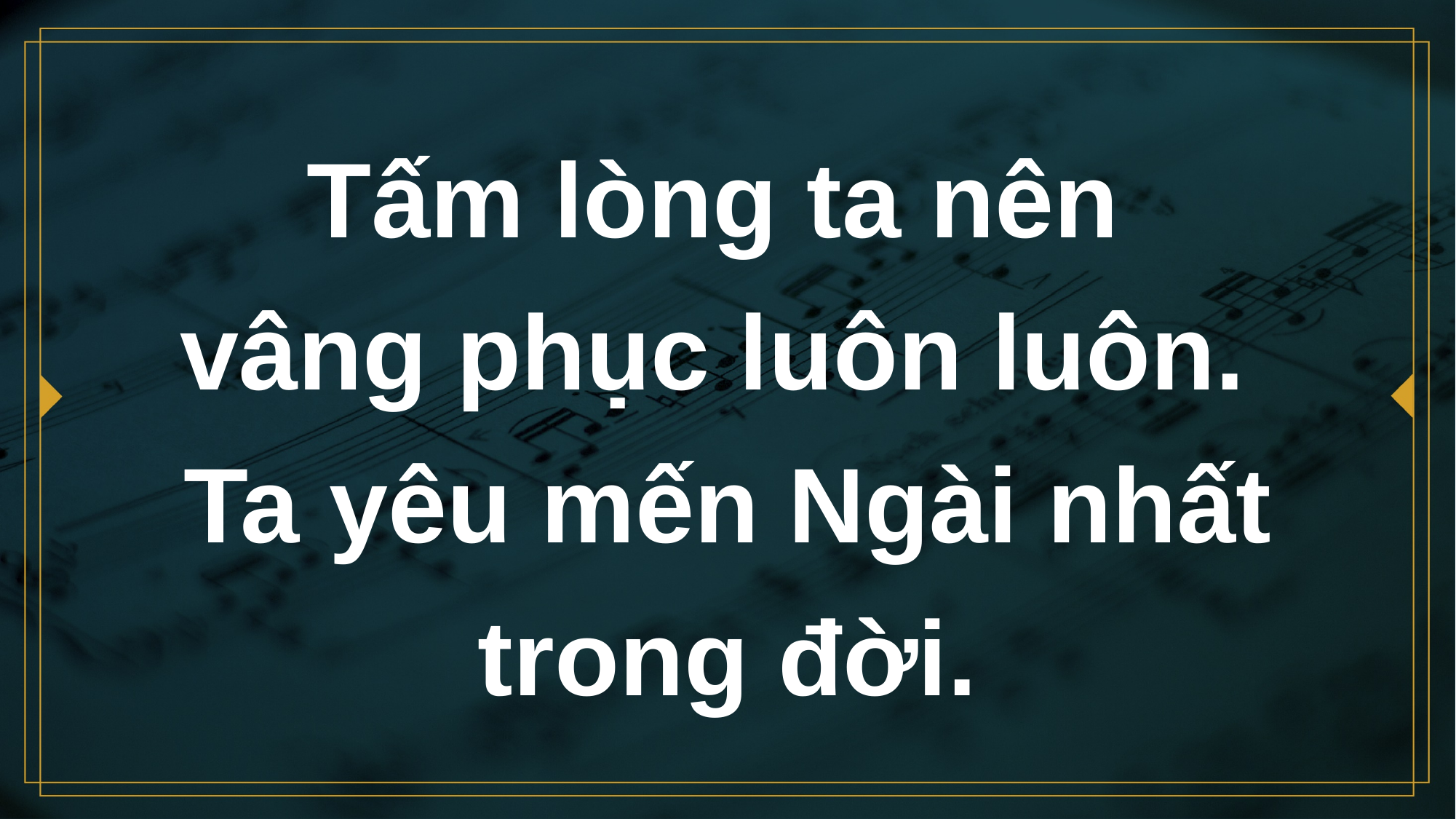

# Tấm lòng ta nên vâng phục luôn luôn. Ta yêu mến Ngài nhất trong đời.